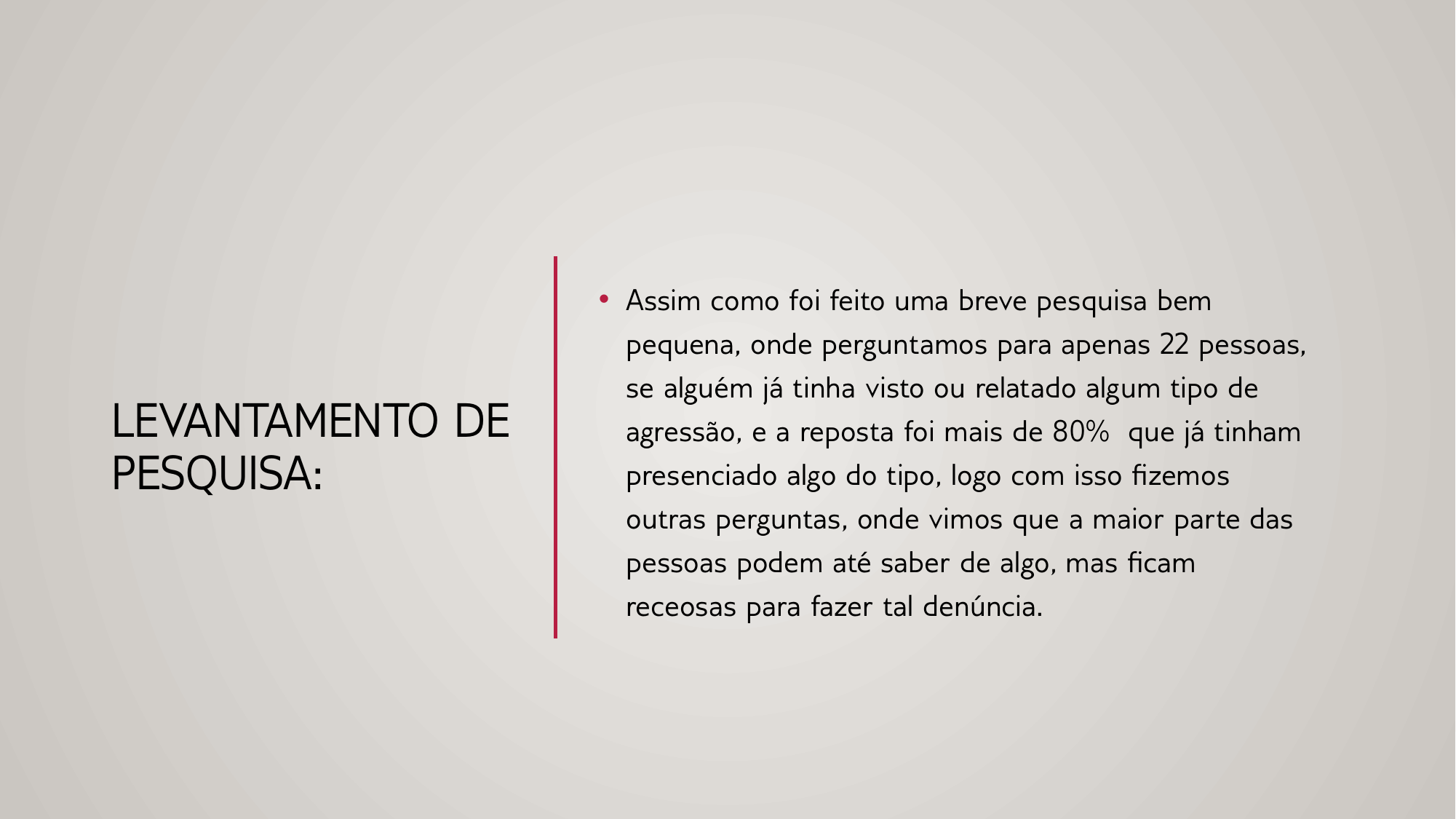

# Levantamento de Pesquisa:
Assim como foi feito uma breve pesquisa bem pequena, onde perguntamos para apenas 22 pessoas, se alguém já tinha visto ou relatado algum tipo de agressão, e a reposta foi mais de 80%  que já tinham presenciado algo do tipo, logo com isso fizemos outras perguntas, onde vimos que a maior parte das pessoas podem até saber de algo, mas ficam receosas para fazer tal denúncia.